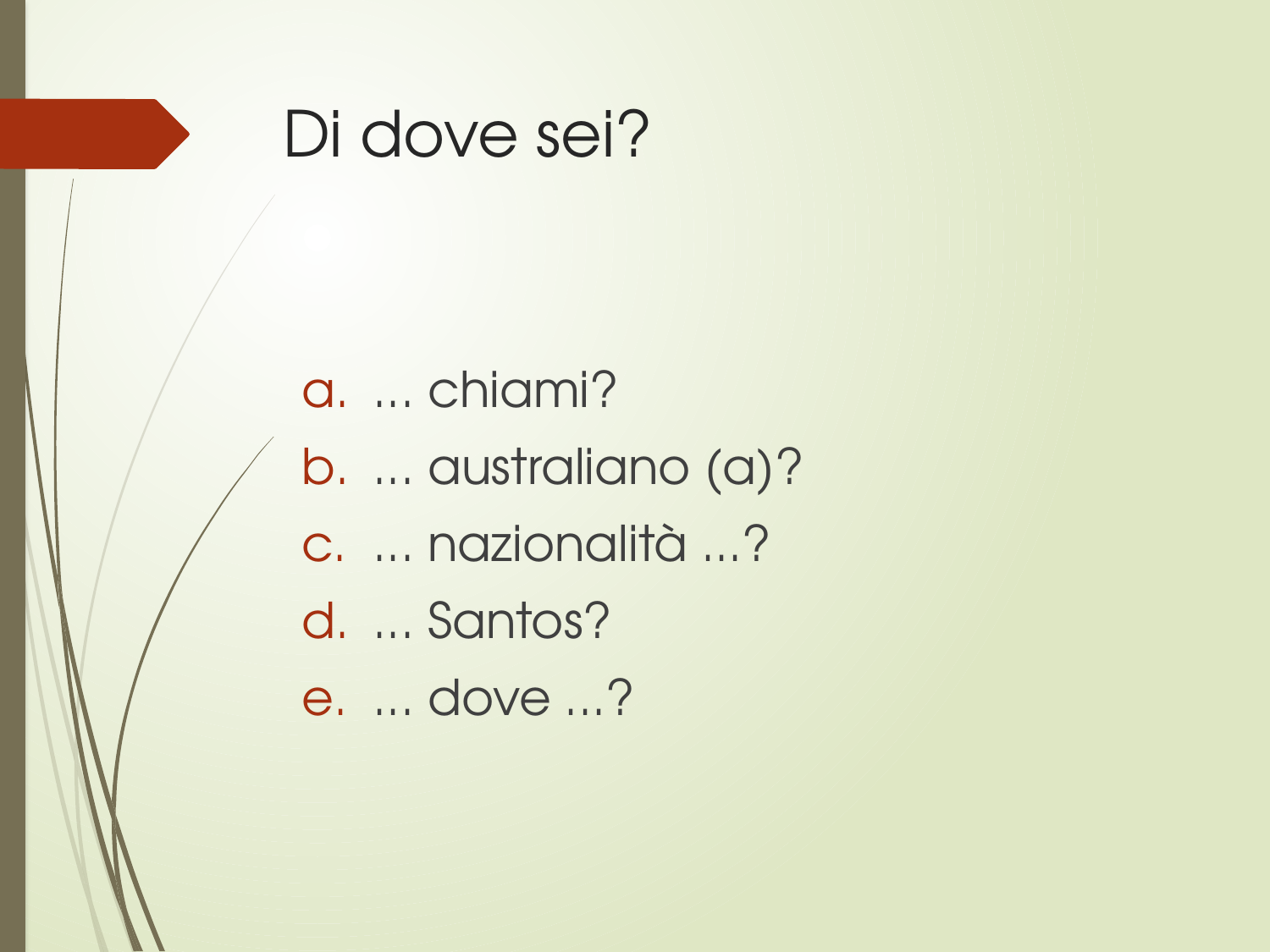

# Di dove sei?

... chiami?
... australiano (a)?
... nazionalità ...?
... Santos?
... dove ...?